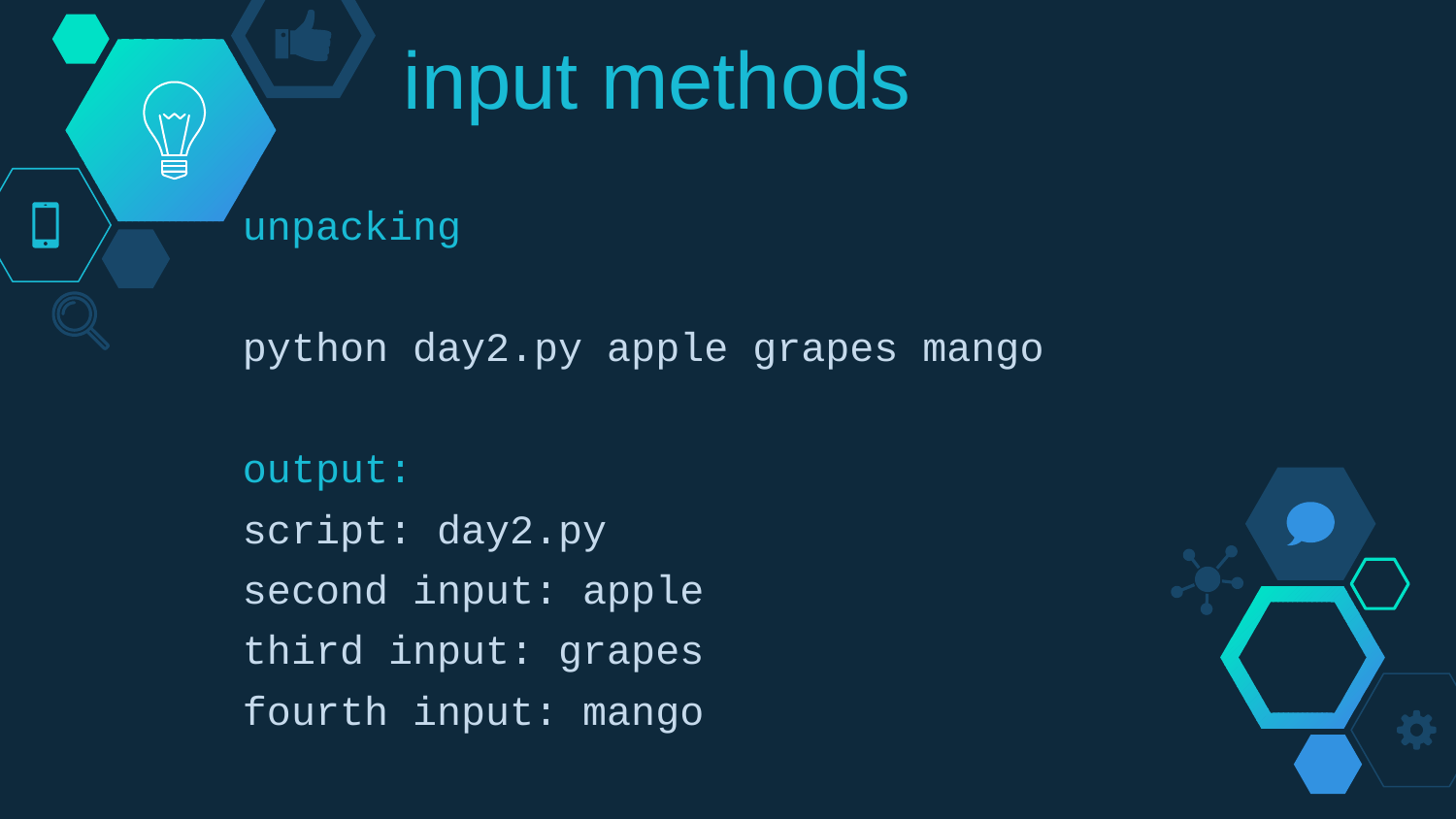

# input methods
unpacking

python day2.py apple grapes mango

output:
script: day2.py
second input: apple
third input: grapes
fourth input: mango